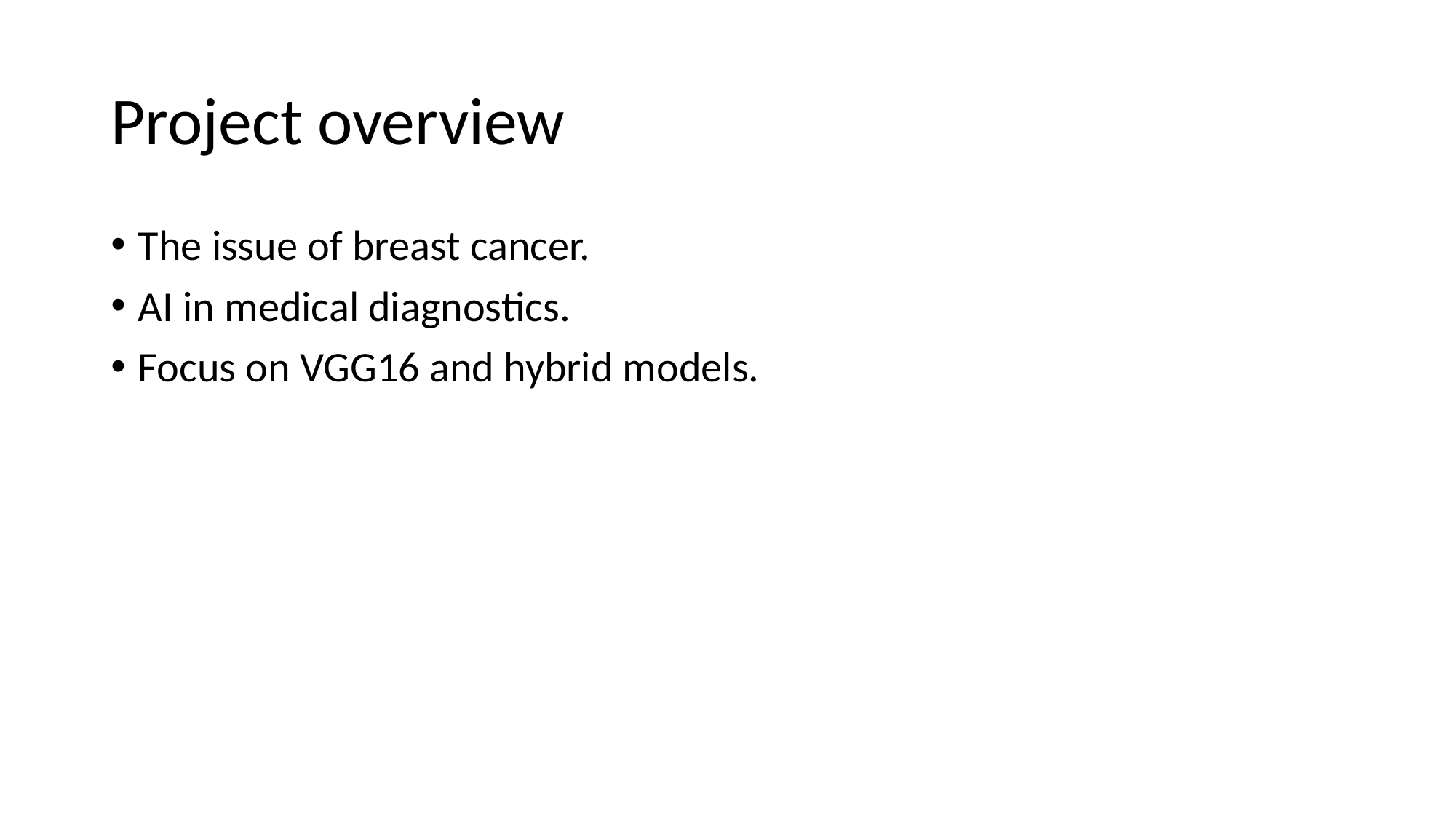

# Project overview
The issue of breast cancer.
AI in medical diagnostics.
Focus on VGG16 and hybrid models.